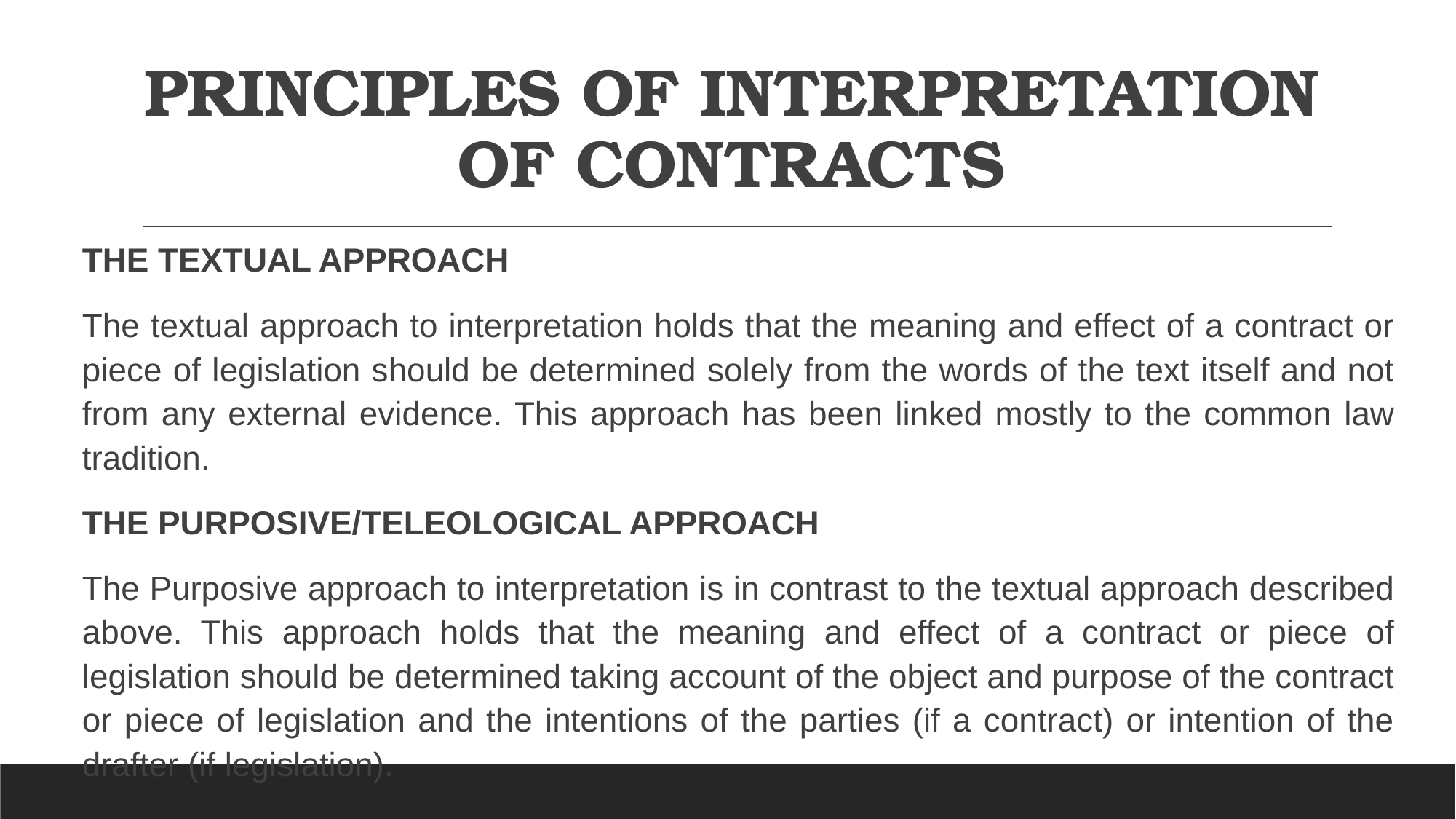

# PRINCIPLES OF INTERPRETATION OF CONTRACTS
THE TEXTUAL APPROACH
The textual approach to interpretation holds that the meaning and effect of a contract or piece of legislation should be determined solely from the words of the text itself and not from any external evidence. This approach has been linked mostly to the common law tradition.
THE PURPOSIVE/TELEOLOGICAL APPROACH
The Purposive approach to interpretation is in contrast to the textual approach described above. This approach holds that the meaning and effect of a contract or piece of legislation should be determined taking account of the object and purpose of the contract or piece of legislation and the intentions of the parties (if a contract) or intention of the drafter (if legislation).